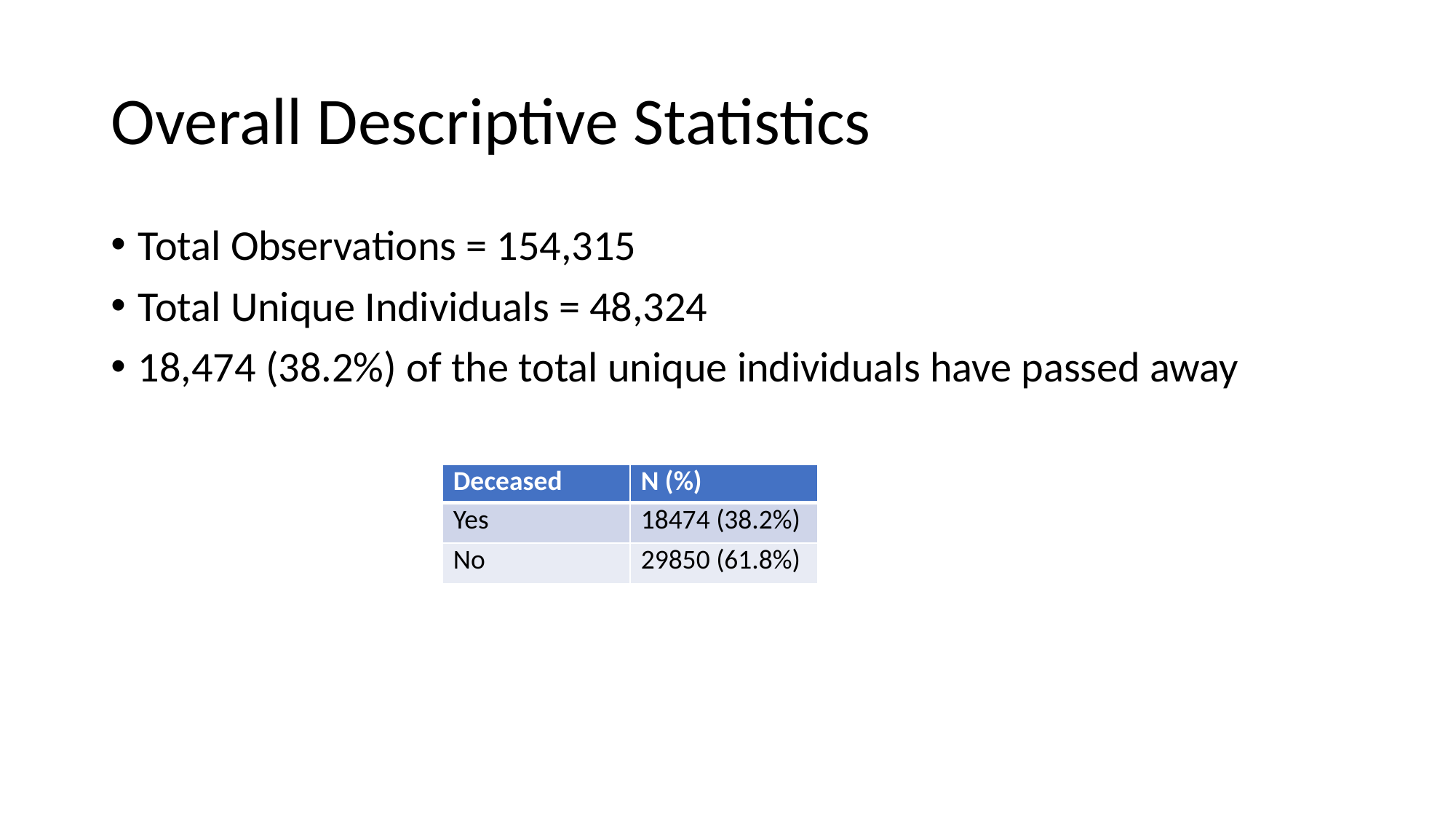

# Overall Descriptive Statistics
Total Observations = 154,315
Total Unique Individuals = 48,324
18,474 (38.2%) of the total unique individuals have passed away
| Deceased | N (%) |
| --- | --- |
| Yes | 18474 (38.2%) |
| No | 29850 (61.8%) |